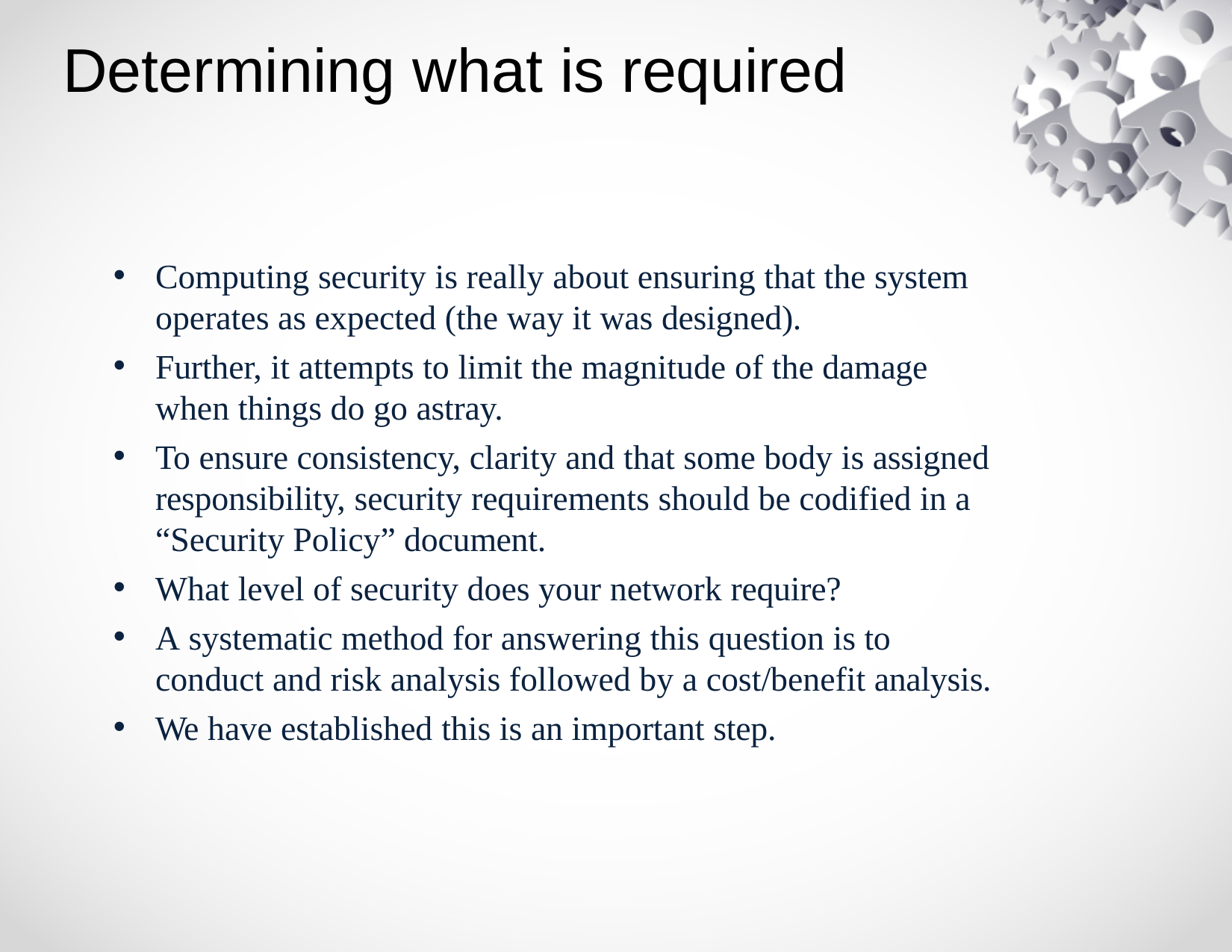

# Determining what is required
Computing security is really about ensuring that the system operates as expected (the way it was designed).
Further, it attempts to limit the magnitude of the damage when things do go astray.
To ensure consistency, clarity and that some body is assigned responsibility, security requirements should be codified in a “Security Policy” document.
What level of security does your network require?
A systematic method for answering this question is to conduct and risk analysis followed by a cost/benefit analysis.
We have established this is an important step.